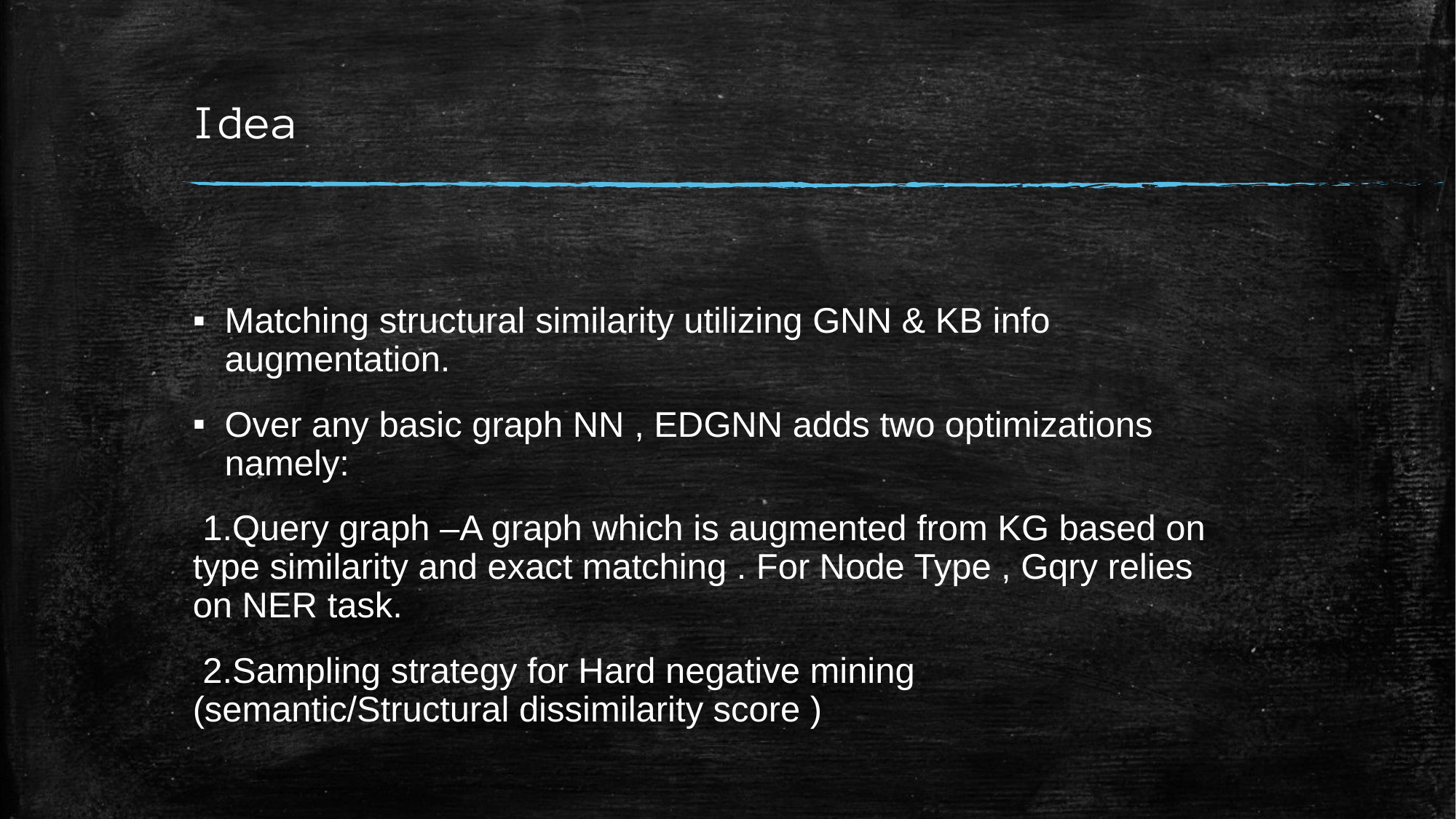

# Idea

Matching structural similarity utilizing GNN & KB info augmentation.
Over any basic graph NN , EDGNN adds two optimizations namely:
 1.Query graph –A graph which is augmented from KG based on type similarity and exact matching . For Node Type , Gqry relies on NER task.
 2.Sampling strategy for Hard negative mining (semantic/Structural dissimilarity score )